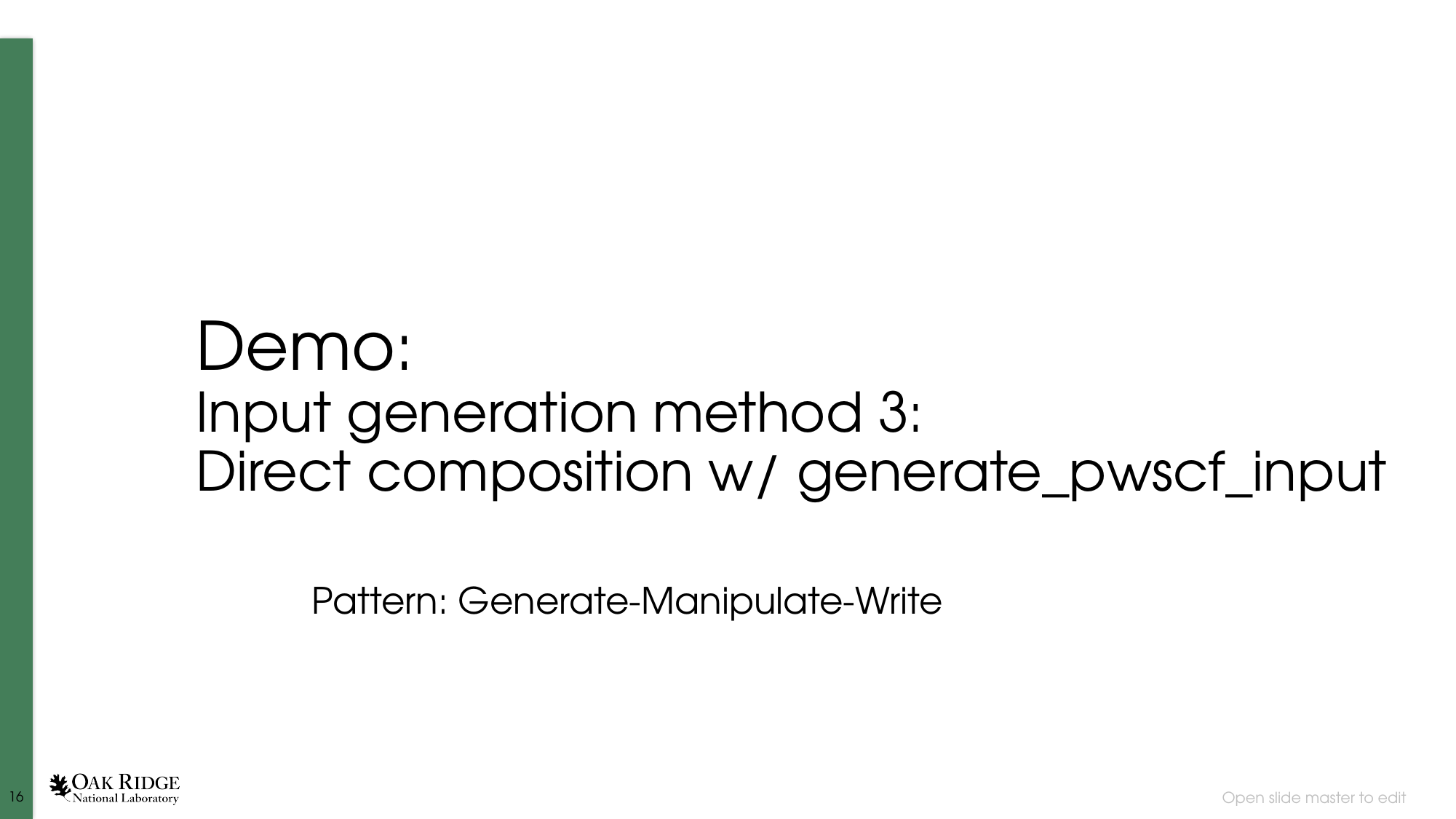

# Demo: Input generation method 3: Direct composition w/ generate_pwscf_input
Pattern: Generate-Manipulate-Write